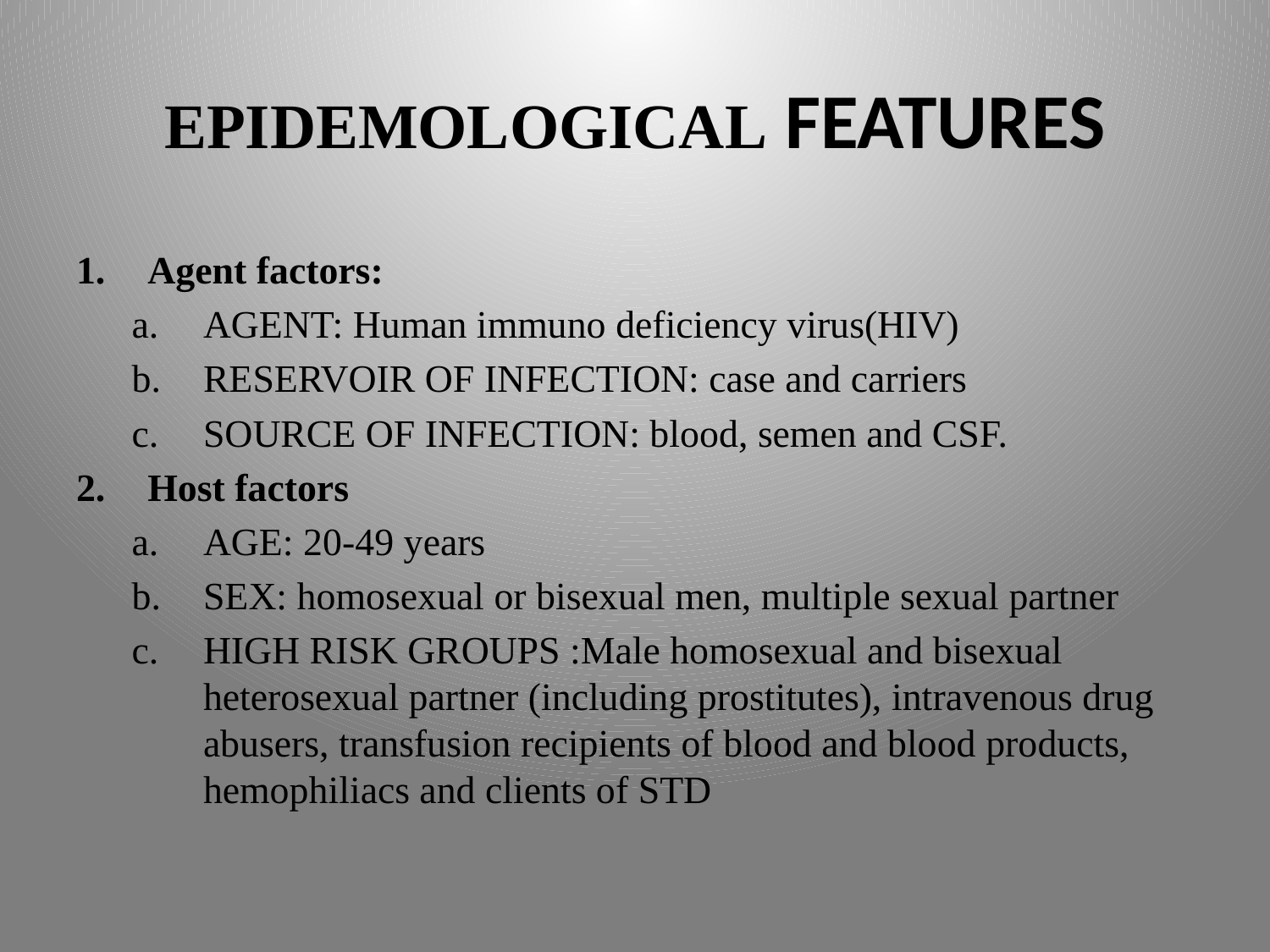

# EPIDEMOLOGICAL FEATURES
Agent factors:
AGENT: Human immuno deficiency virus(HIV)
RESERVOIR OF INFECTION: case and carriers
SOURCE OF INFECTION: blood, semen and CSF.
Host factors
AGE: 20-49 years
SEX: homosexual or bisexual men, multiple sexual partner
HIGH RISK GROUPS :Male homosexual and bisexual heterosexual partner (including prostitutes), intravenous drug abusers, transfusion recipients of blood and blood products, hemophiliacs and clients of STD